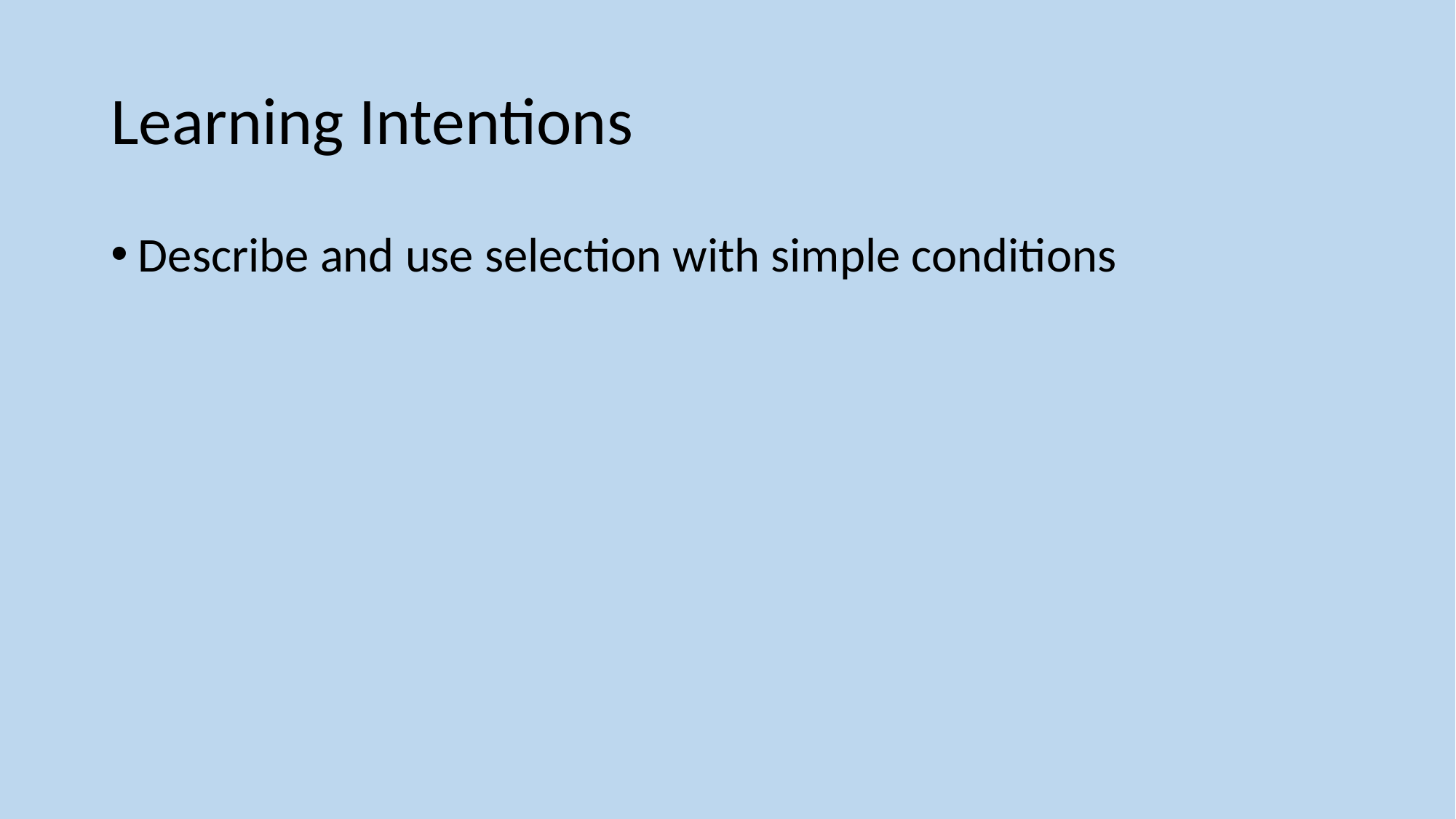

# Learning Intentions
Describe and use selection with simple conditions